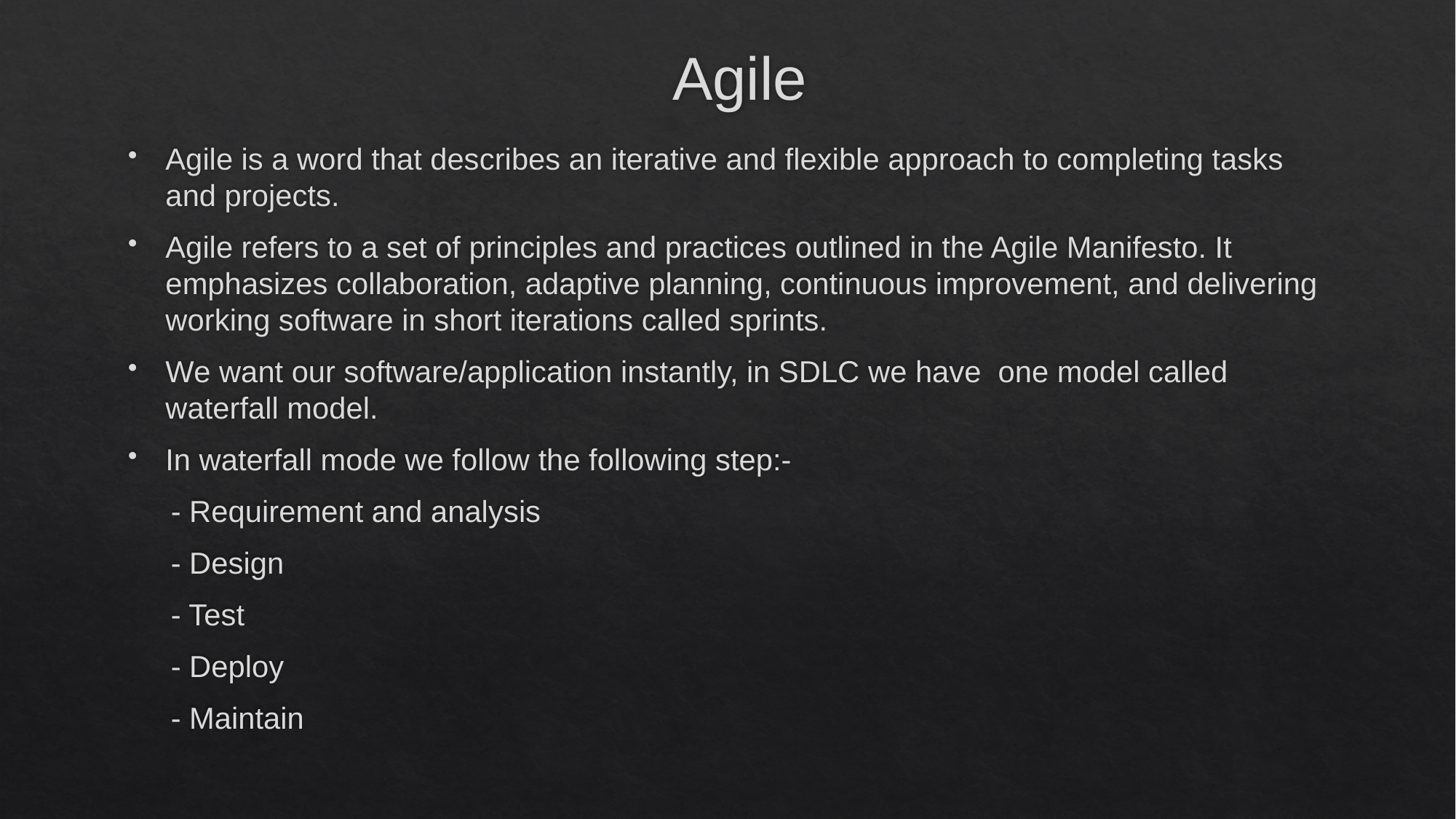

# Agile
Agile is a word that describes an iterative and flexible approach to completing tasks and projects.
Agile refers to a set of principles and practices outlined in the Agile Manifesto. It emphasizes collaboration, adaptive planning, continuous improvement, and delivering working software in short iterations called sprints.
We want our software/application instantly, in SDLC we have  one model called waterfall model.
In waterfall mode we follow the following step:-
     - Requirement and analysis
     - Design
     - Test
     - Deploy
     - Maintain